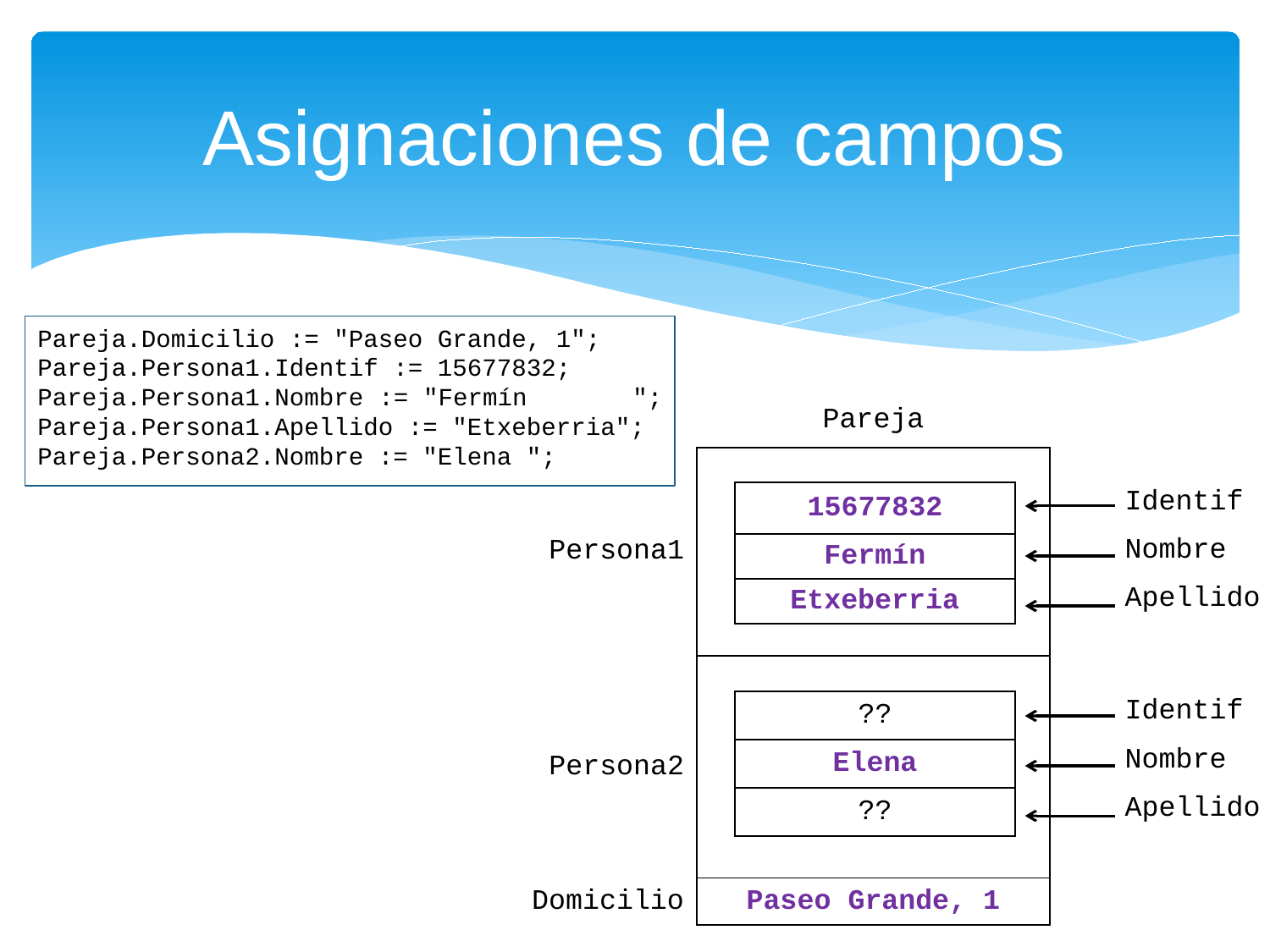

# Asignaciones de campos
Pareja.Domicilio := "Paseo Grande, 1";
Pareja.Persona1.Identif := 15677832;
Pareja.Persona1.Nombre := "Fermín       ";
Pareja.Persona1.Apellido := "Etxeberria";
Pareja.Persona2.Nombre := "Elena ";
|  | Pareja |  |  |  |
| --- | --- | --- | --- | --- |
| Persona1 |  |  |  |  |
|  |  | 15677832 |  |  |
|  |  |  |  |  |
|  |  | Fermín |  |  |
|  |  | Etxeberria |  |  |
|  |  |  |  |  |
|  |  |  |  |  |
| Persona2 |  |  |  |  |
|  |  | ?? |  |  |
|  |  |  |  |  |
|  |  | Elena |  |  |
|  |  | ?? |  |  |
|  |  |  |  |  |
|  |  |  |  |  |
| Domicilio | Paseo Grande, 1 |  |  |  |
| Identif |
| --- |
| Nombre |
| Apellido |
|  |
| Identif |
| Nombre |
| Apellido |